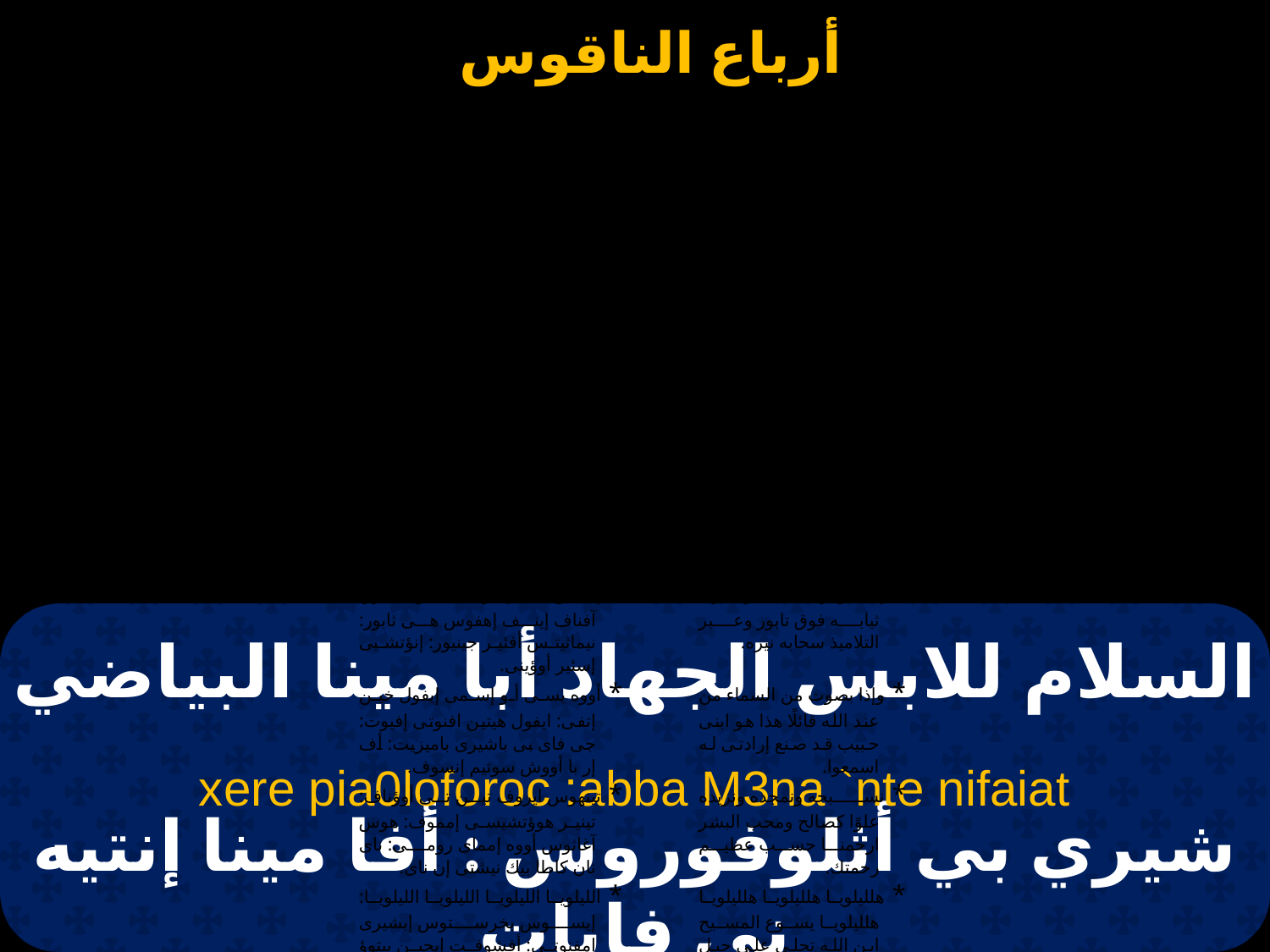

| مارين هوس إبخرستوس بين نوتى: بى أومو أوسيوس نيم إفيوت: في إيطاف ثاميو خين تيف ميثنوتى: ان نى إتؤنخ نيم نى ريفموؤت. |  | \*   فلنسبح المسيح إلهنا: المساوى للآب ( في الجوهر ) الذى خلق بلاهوته الأحياء والأموات. |
| --- | --- | --- |
| \*   إيسوس بخرستوس بيمونوجينيس: أفشيناف سا إبشوى إمبى توؤ إنثافور: آفتشى نيماف إن نيف ماثيتييس: بيتروس نيم ياكوبوس نيم يؤانس. |  | \*   يسوع المسيح الوحيد الجنس صعد على جبل تابور وأخذ معه تلاميذه بطرس ويعقوب ويوحنا. |
| \*   أووه آفتشى شيريب إمبو إمثو: بيفهو ناف إى روؤينى إيهوتى إفرى: نيف إهفوس إم إفريتى إنؤشيون: بى إبروفيتيس إسناف آفؤونه ناف. |  | \*   وتجلى أمامهم وكان وجهه بلمع أكثر من الشمس وثيابه مثل الثلج والنبيان ظهرا له |
| \*   إيلياس نيم موبسيس بتيجور: آفناف إينف إهفوس هى ثابور: نيماثيتس أفئير جينيور: إنؤتشبى إسئير أوؤينى. |  | \*   إيليا وموسى نظر القوى ثيابه فوق تابور وعبر التلاميذ سحابه نيره. |
| \*   أووه يسى أو إسمى إيفول خين إتفى: ايفول هيتين افنوتى إفيوت: جى فاى بى باشيرى باميزيت: أف إر با أووش سوتيم إنسوف. |  | \*   وإذا بصوت من السماء من عند الله قائلًا هذا هو ابنى حبيب قد صنع إرادتى له اسمعوا. |
| \*   تينهوس ايروف تين تى أوؤناف: تينير هوؤتشيسى إمموف: هوس آغاثوس أووه إمماى رومى: ناى نان كاطا بيك نيشتى إن ناى. |  | \*   نسبحه ونمجده ونزيده علوًا كصالح ومحب البشر ارحمنا حسب عظيم رحمتك. |
| \*   الليلويا الليلويا الليلويا الليلويا: إيسوس بخرستوس إبشيرى إمفنوتى: أفشوفت إيجين بيتوؤ إنثابور. |  | \*   هلليلويا هلليلويا هلليلويا هلليلويا يسوع المسيح ابن الله تجلى على جبل تابور. |
| \*   فاى إرى بى أوؤ إر إيريبى ناف: نيم بيف يوت إن آغاثوس نيم بي إبنفما اثؤاب: يسجيسن تينونيم شا إينيه. |  | \*   هذا الذى ينبغى له المجد مع أبيه الصالح والروح القدس من الآن وإلى الأبد. |
# السلام للابس الجهاد أبا مينا البياضي
xere pia0loforoc :abba M3na `nte nifaiat
شيري بي أثلوفوروس : أفا مينا إنتيه ني فايات